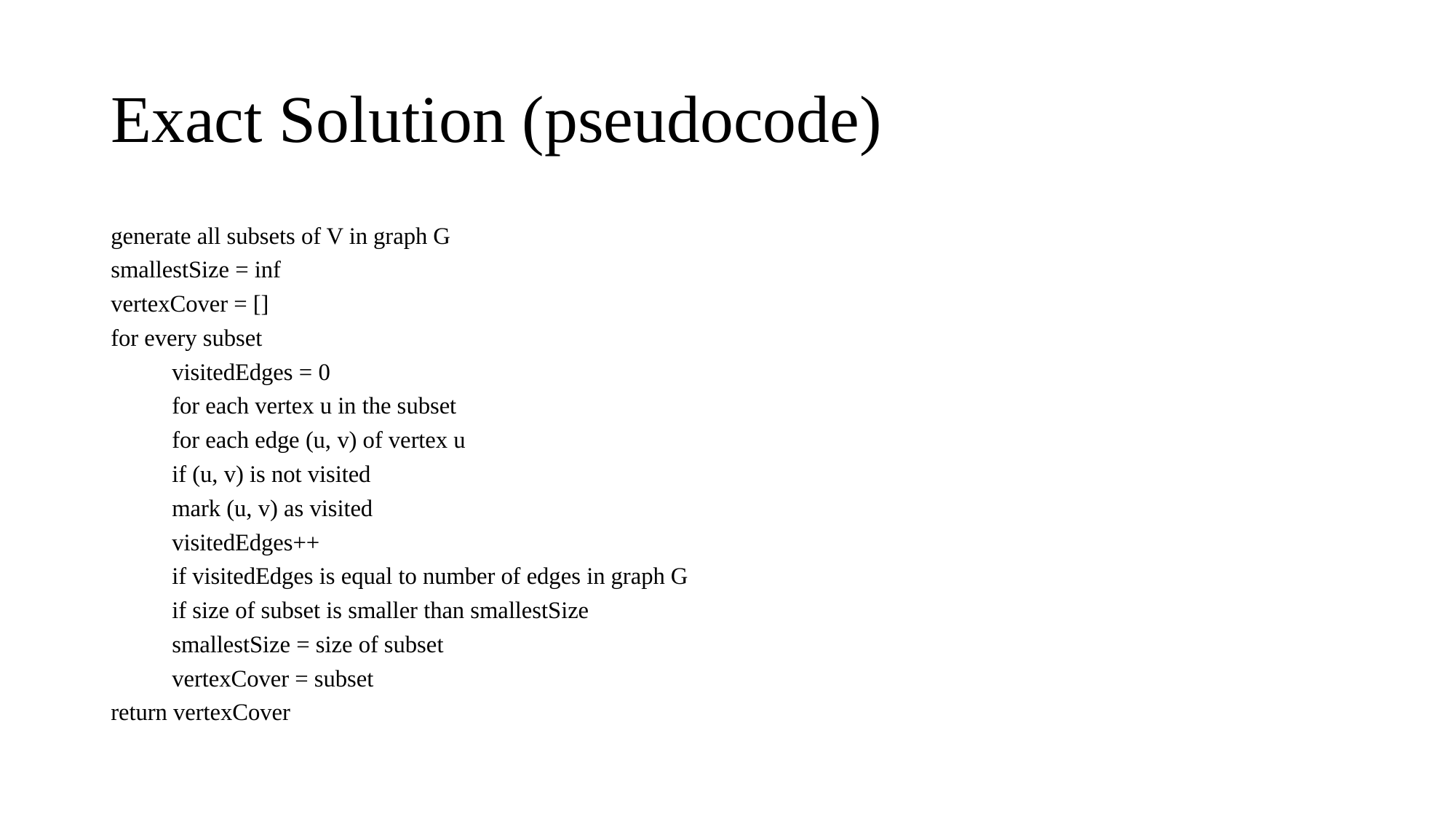

# Exact Solution (pseudocode)
generate all subsets of V in graph G
smallestSize = inf
vertexCover = []
for every subset
	visitedEdges = 0
	for each vertex u in the subset
		for each edge (u, v) of vertex u
			if (u, v) is not visited
				mark (u, v) as visited
				visitedEdges++
	if visitedEdges is equal to number of edges in graph G
		if size of subset is smaller than smallestSize
			smallestSize = size of subset
			vertexCover = subset
return vertexCover